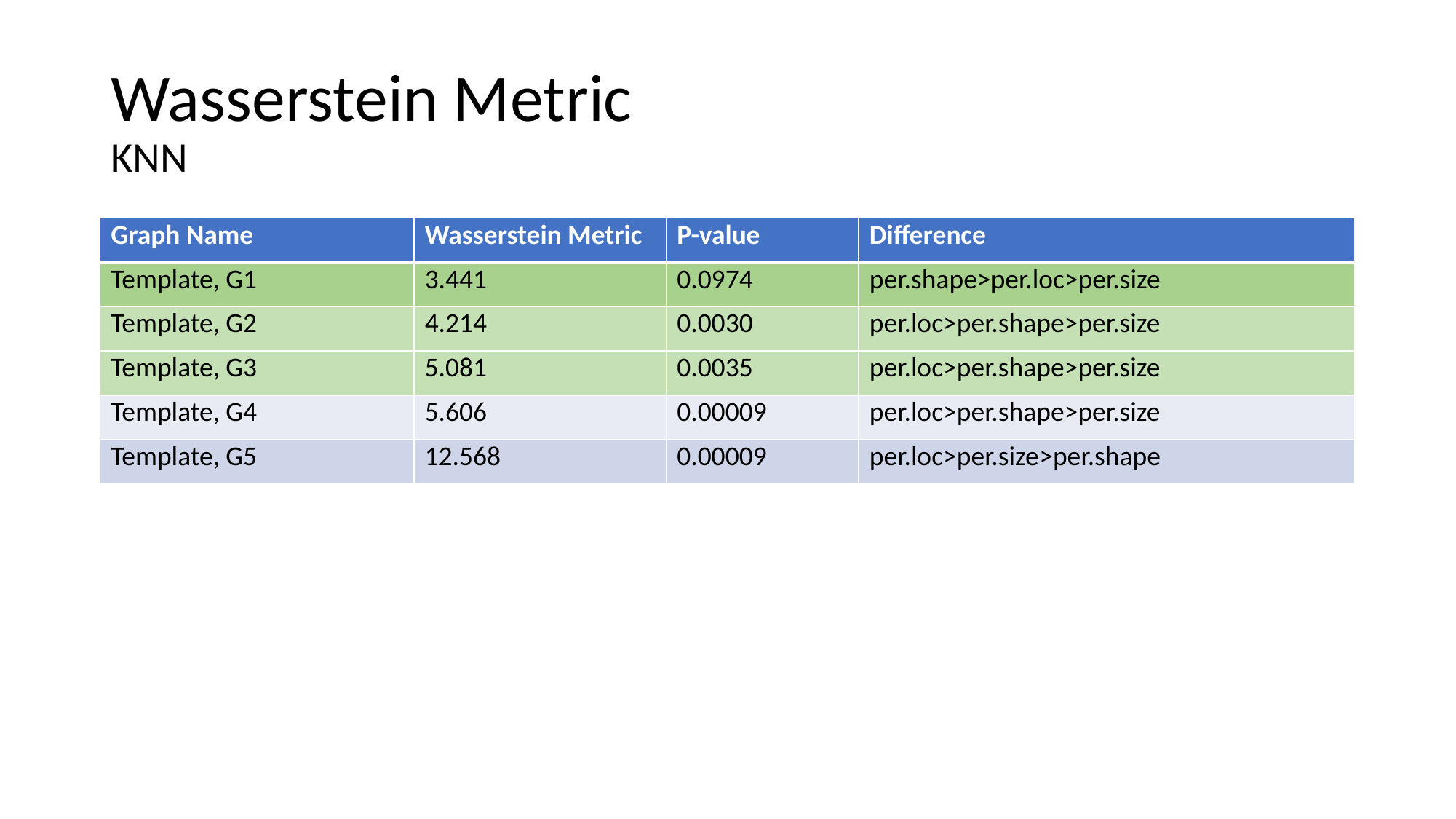

# Wasserstein Metric KNN
| Graph Name | Wasserstein Metric | P-value | Difference |
| --- | --- | --- | --- |
| Template, G1 | 3.441 | 0.0974 | per.shape>per.loc>per.size |
| Template, G2 | 4.214 | 0.0030 | per.loc>per.shape>per.size |
| Template, G3 | 5.081 | 0.0035 | per.loc>per.shape>per.size |
| Template, G4 | 5.606 | 0.00009 | per.loc>per.shape>per.size |
| Template, G5 | 12.568 | 0.00009 | per.loc>per.size>per.shape |